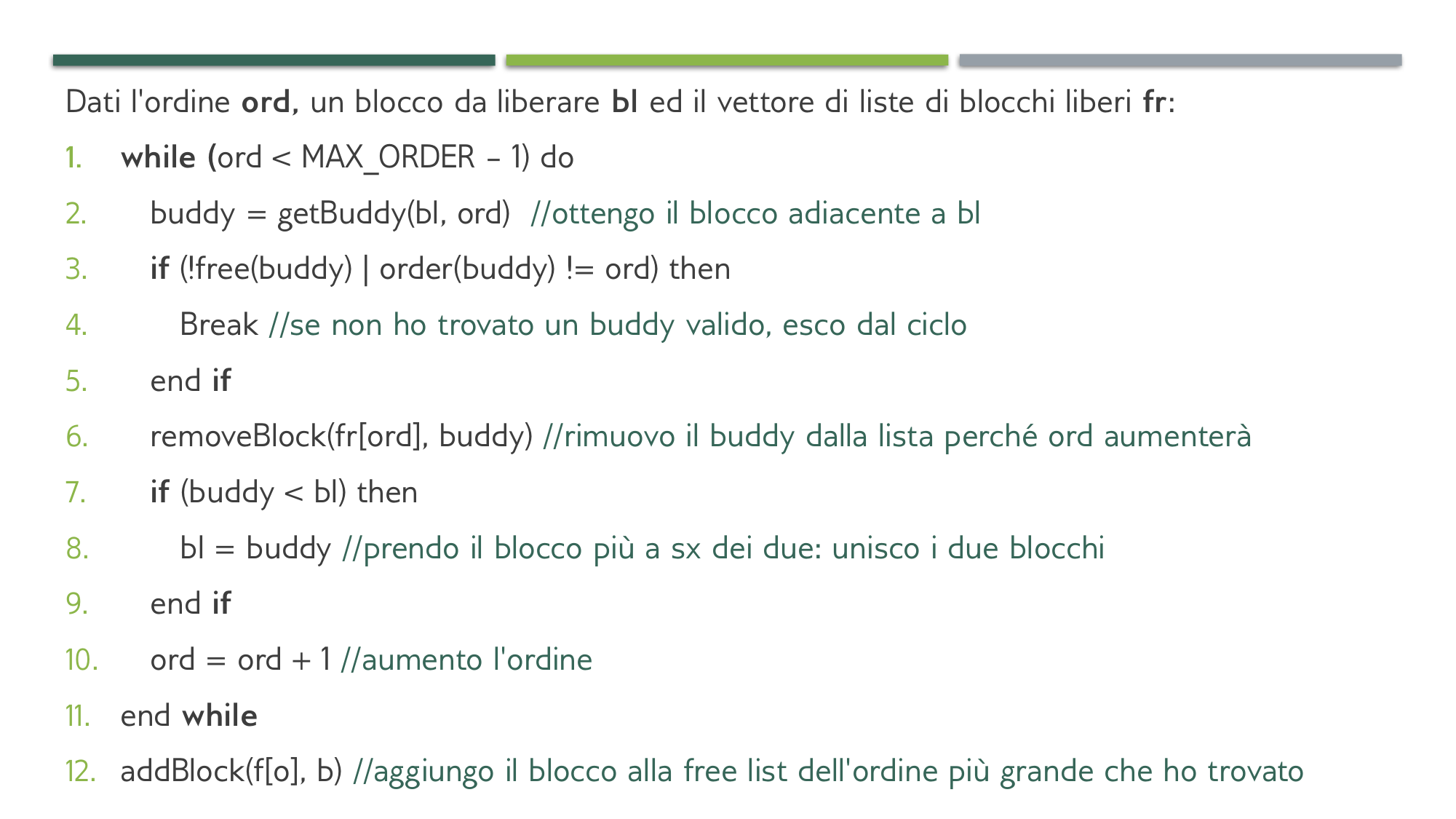

Dati l'ordine ord, un blocco da liberare bl ed il vettore di liste di blocchi liberi fr:
while (ord < MAX_ORDER – 1) do
   buddy = getBuddy(bl, ord)  //ottengo il blocco adiacente a bl
   if (!free(buddy) | order(buddy) != ord) then
      Break //se non ho trovato un buddy valido, esco dal ciclo
   end if
   removeBlock(fr[ord], buddy) //rimuovo il buddy dalla lista perché ord aumenterà
   if (buddy < bl) then
      bl = buddy //prendo il blocco più a sx dei due: unisco i due blocchi
   end if
   ord = ord + 1 //aumento l'ordine
end while
addBlock(f[o], b) //aggiungo il blocco alla free list dell'ordine più grande che ho trovato